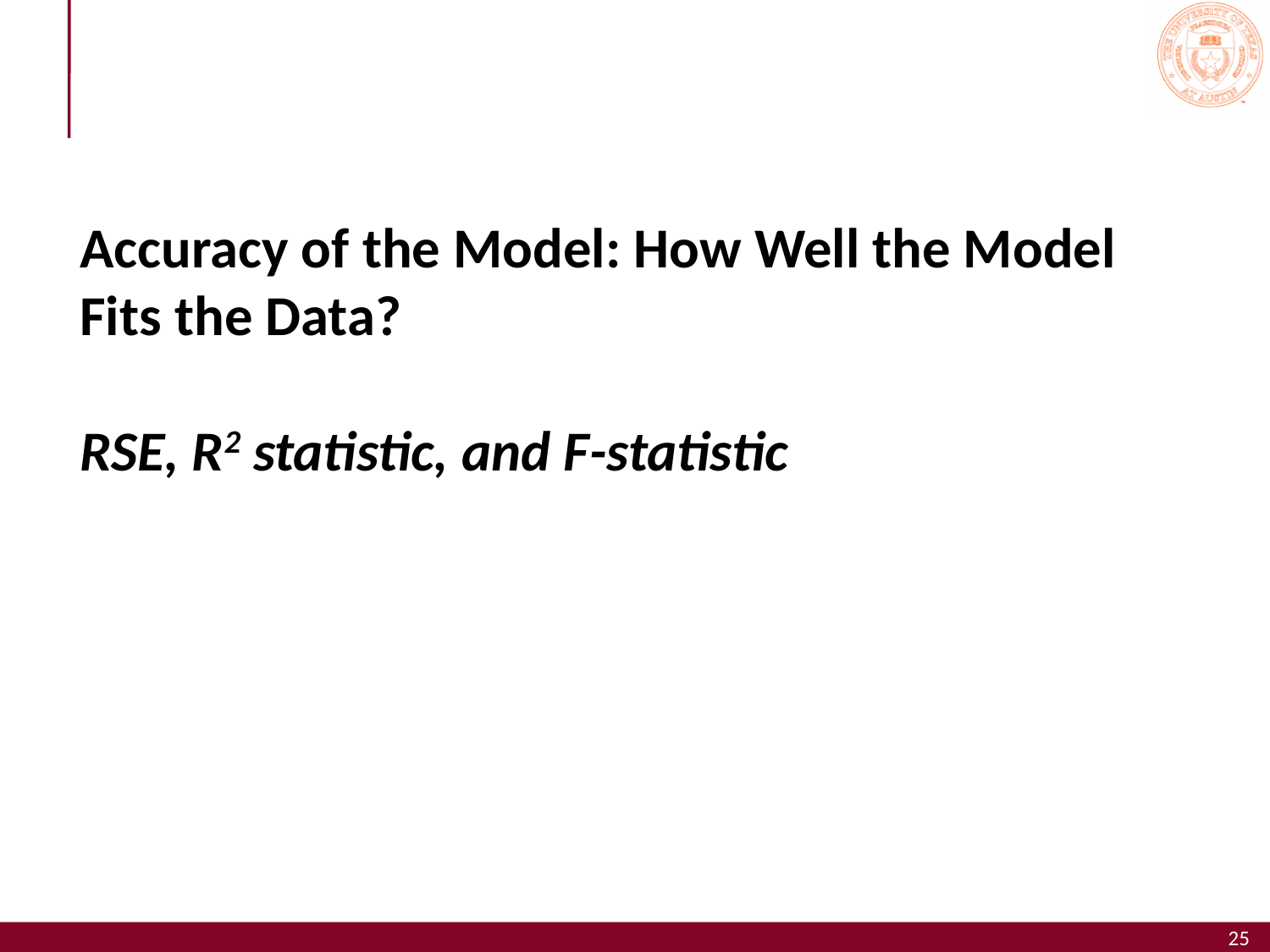

# Accuracy of the Model: How Well the Model Fits the Data? RSE, R2 statistic, and F-statistic
25